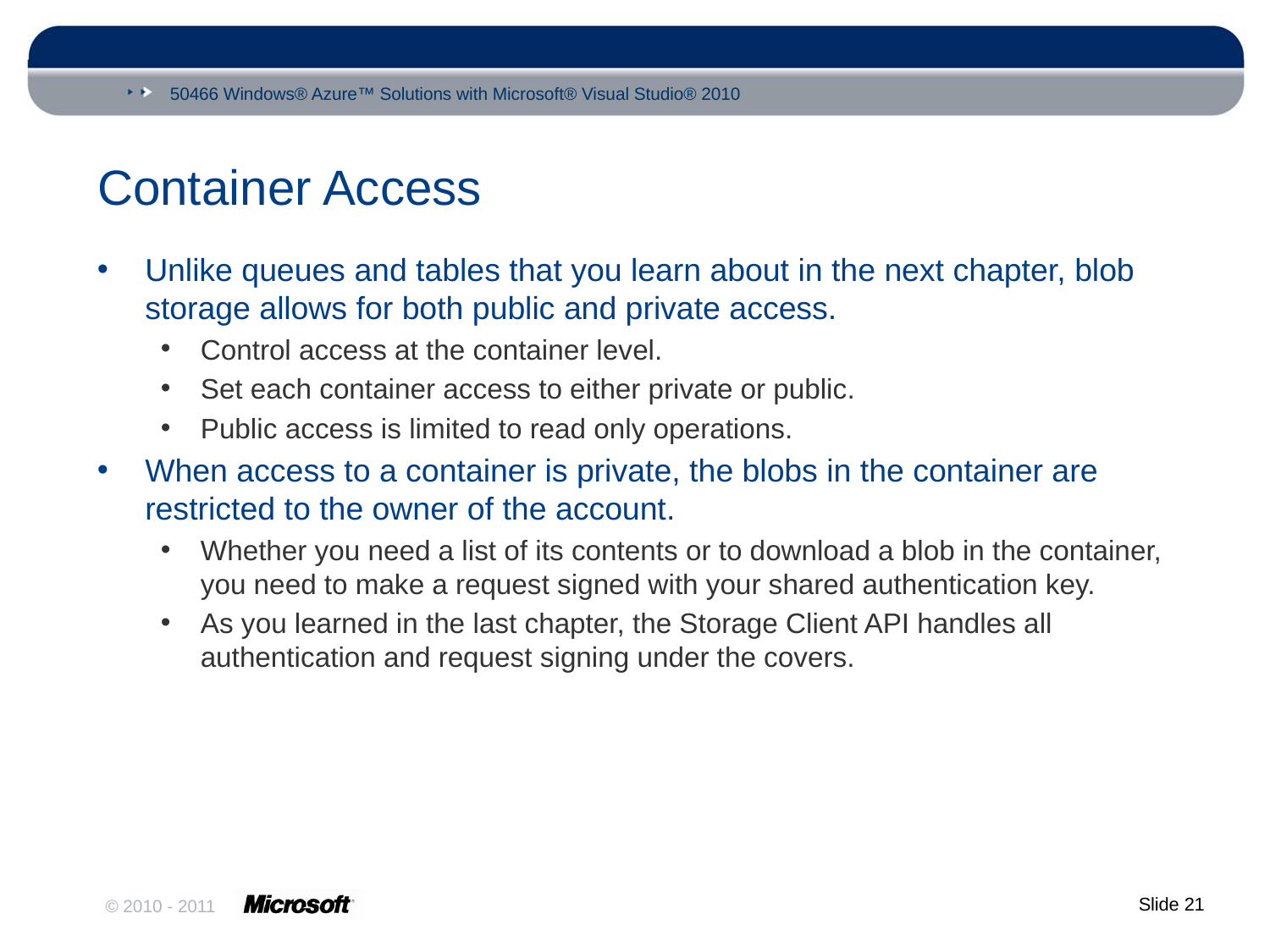

# Container Access
Unlike queues and tables that you learn about in the next chapter, blob storage allows for both public and private access.
Control access at the container level.
Set each container access to either private or public.
Public access is limited to read only operations.
When access to a container is private, the blobs in the container are restricted to the owner of the account.
Whether you need a list of its contents or to download a blob in the container, you need to make a request signed with your shared authentication key.
As you learned in the last chapter, the Storage Client API handles all authentication and request signing under the covers.